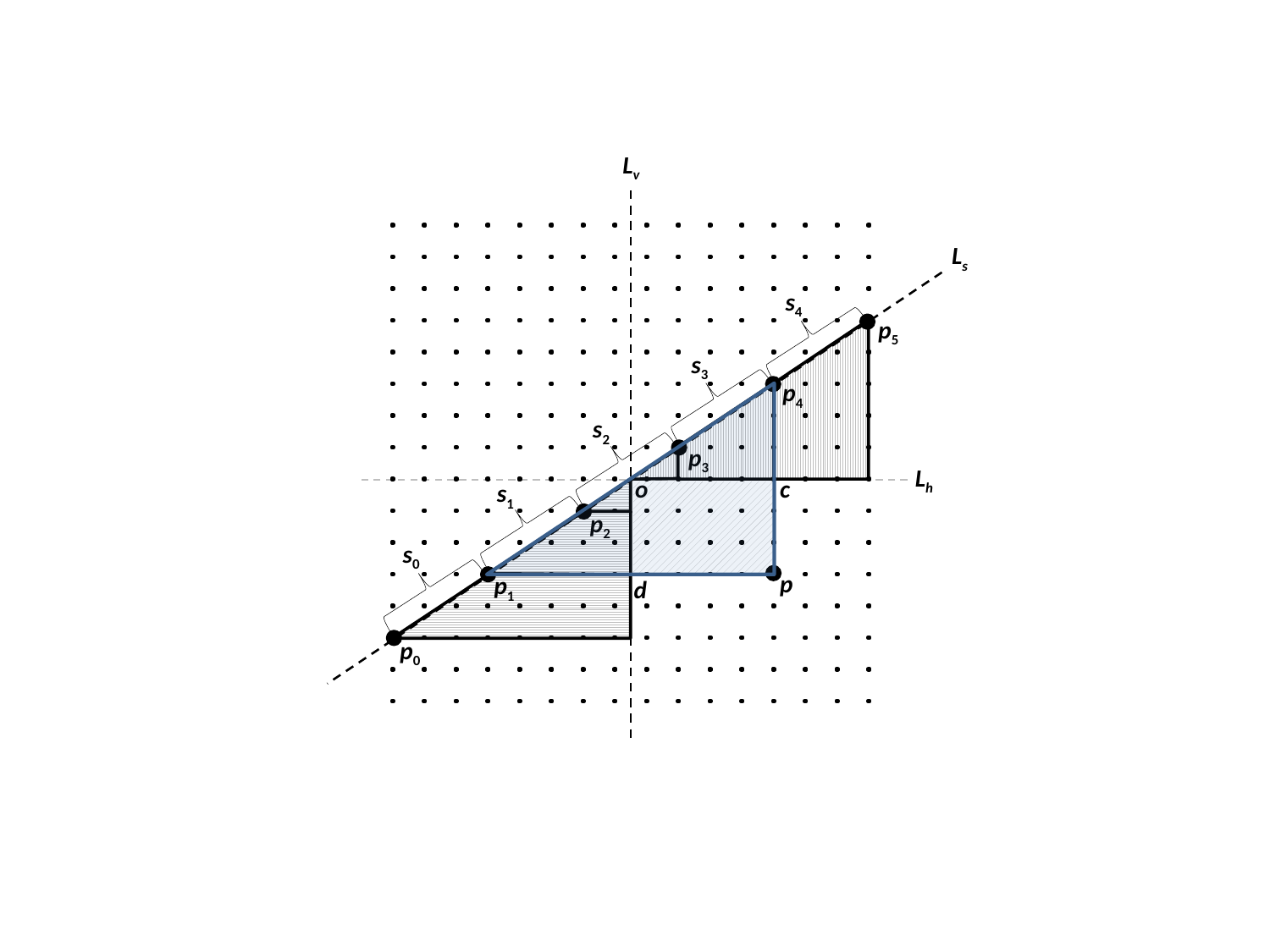

Lv

Ls
s4

p5

s3

p4

s2
p3

Lh
o
c

s1

p2

s0

p
p1

d

p0